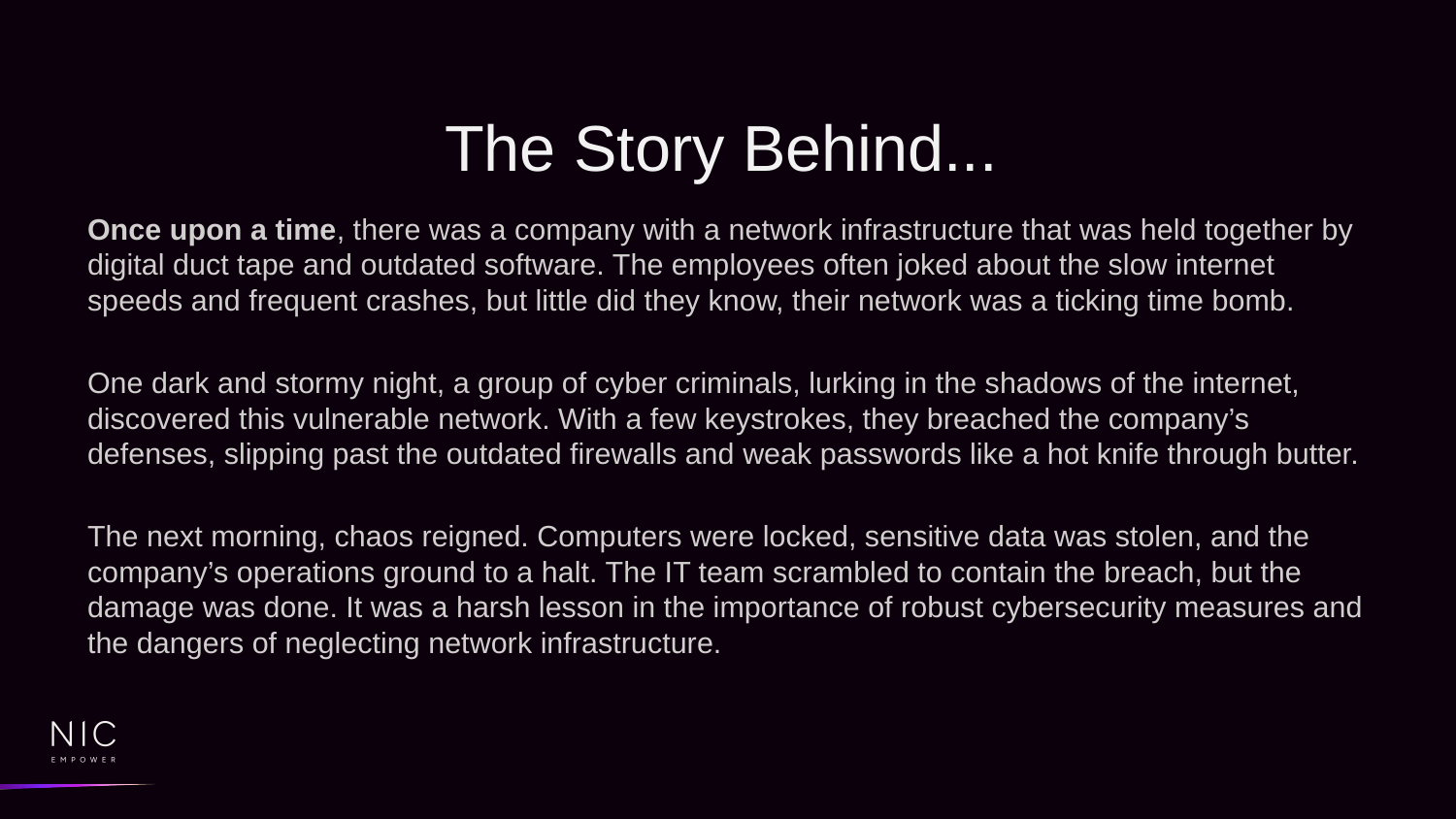

# The Story Behind...
Once upon a time, there was a company with a network infrastructure that was held together by digital duct tape and outdated software. The employees often joked about the slow internet speeds and frequent crashes, but little did they know, their network was a ticking time bomb.

One dark and stormy night, a group of cyber criminals, lurking in the shadows of the internet, discovered this vulnerable network. With a few keystrokes, they breached the company’s defenses, slipping past the outdated firewalls and weak passwords like a hot knife through butter.

The next morning, chaos reigned. Computers were locked, sensitive data was stolen, and the company’s operations ground to a halt. The IT team scrambled to contain the breach, but the damage was done. It was a harsh lesson in the importance of robust cybersecurity measures and the dangers of neglecting network infrastructure.